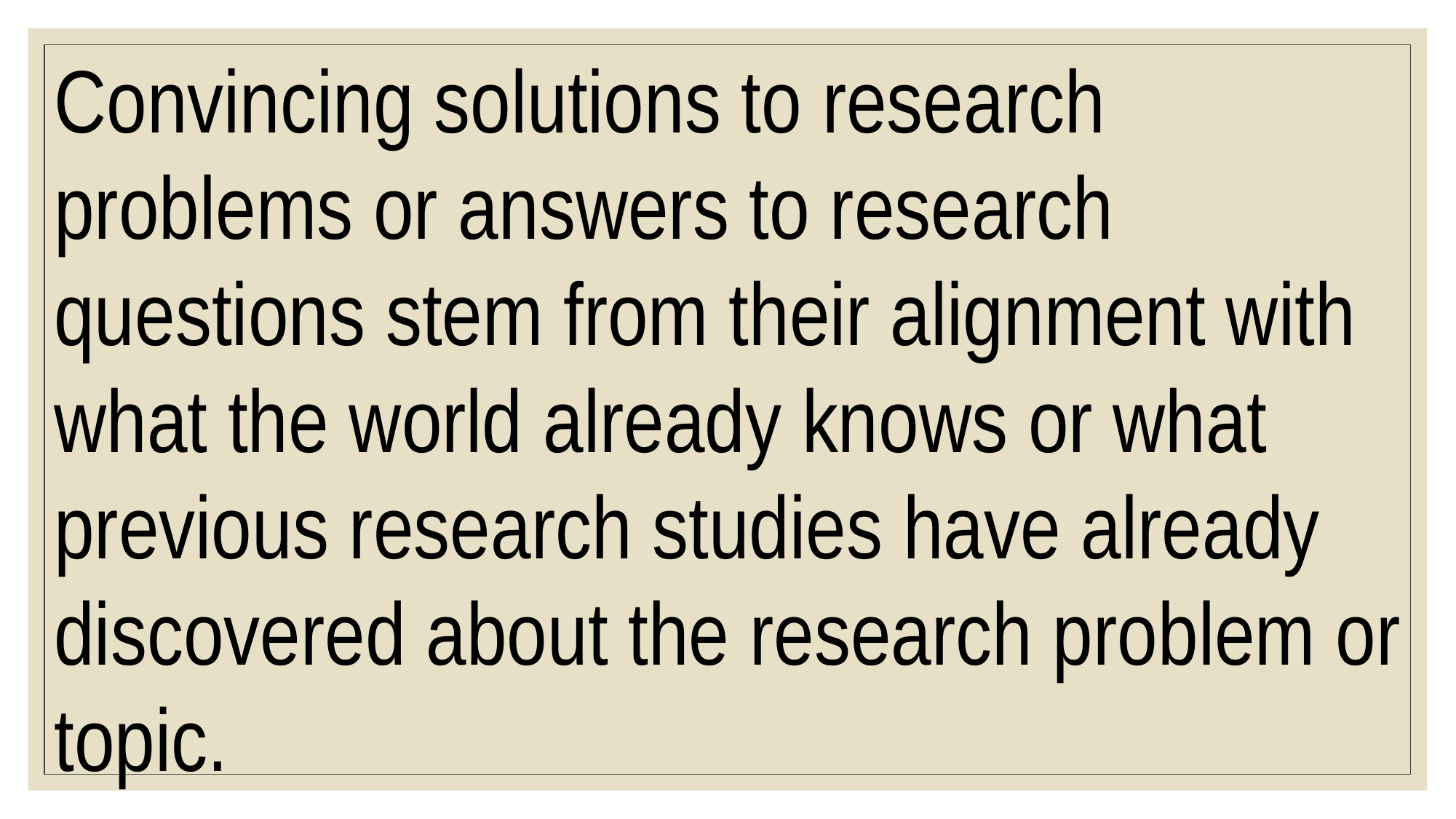

Convincing solutions to research problems or answers to research questions stem from their alignment with what the world already knows or what previous research studies have already discovered about the research problem or topic.